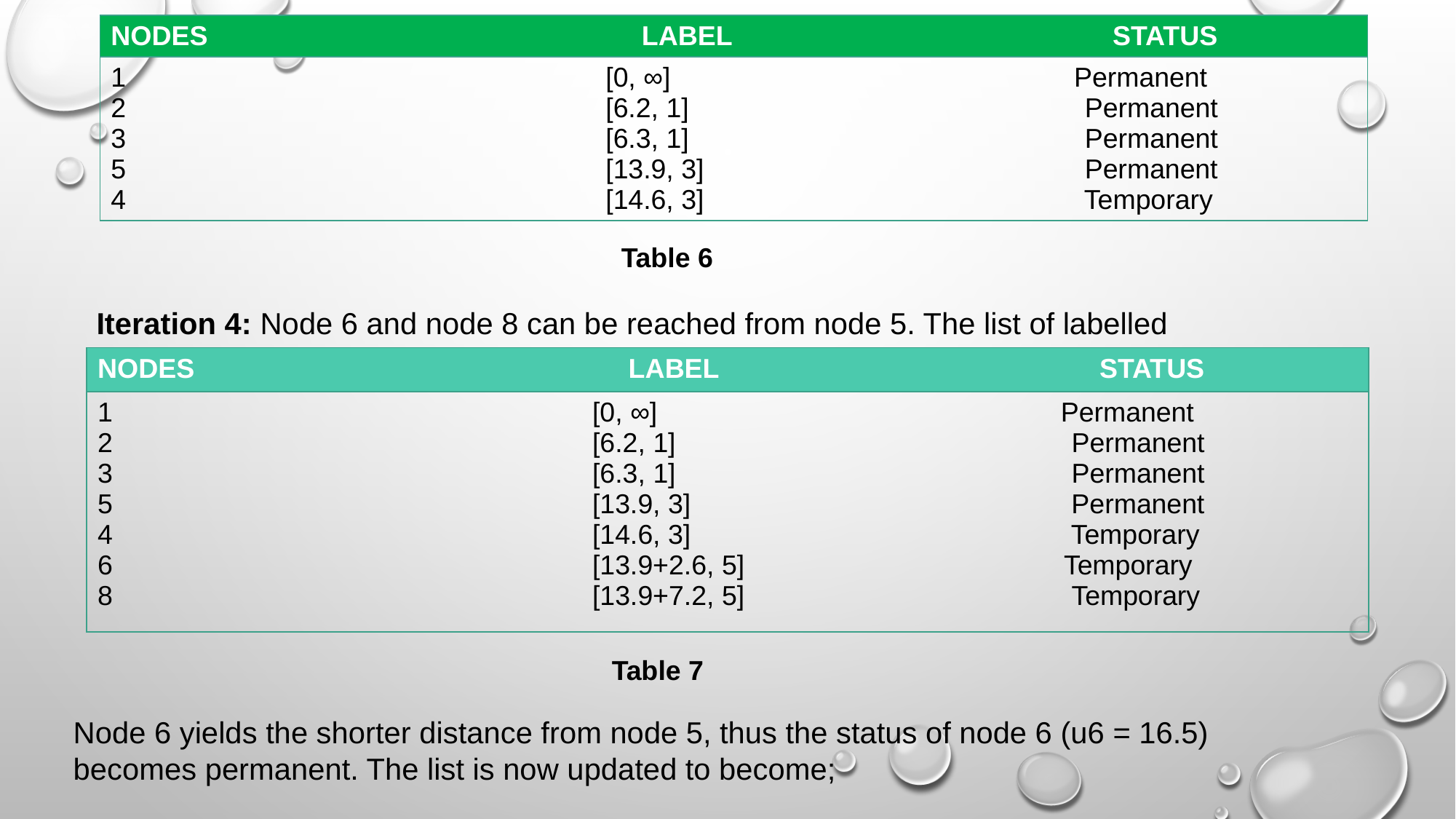

| NODES LABEL STATUS |
| --- |
| 1 [0, ∞] Permanent 2 [6.2, 1] Permanent 3 [6.3, 1] Permanent 5 [13.9, 3] Permanent 4 [14.6, 3] Temporary |
Table 6
Iteration 4: Node 6 and node 8 can be reached from node 5. The list of labelled nodes thus becomes:
| NODES LABEL STATUS |
| --- |
| 1 [0, ∞] Permanent 2 [6.2, 1] Permanent 3 [6.3, 1] Permanent 5 [13.9, 3] Permanent 4 [14.6, 3] Temporary 6 [13.9+2.6, 5] Temporary 8 [13.9+7.2, 5] Temporary |
Table 7
Node 6 yields the shorter distance from node 5, thus the status of node 6 (u6 = 16.5) becomes permanent. The list is now updated to become;